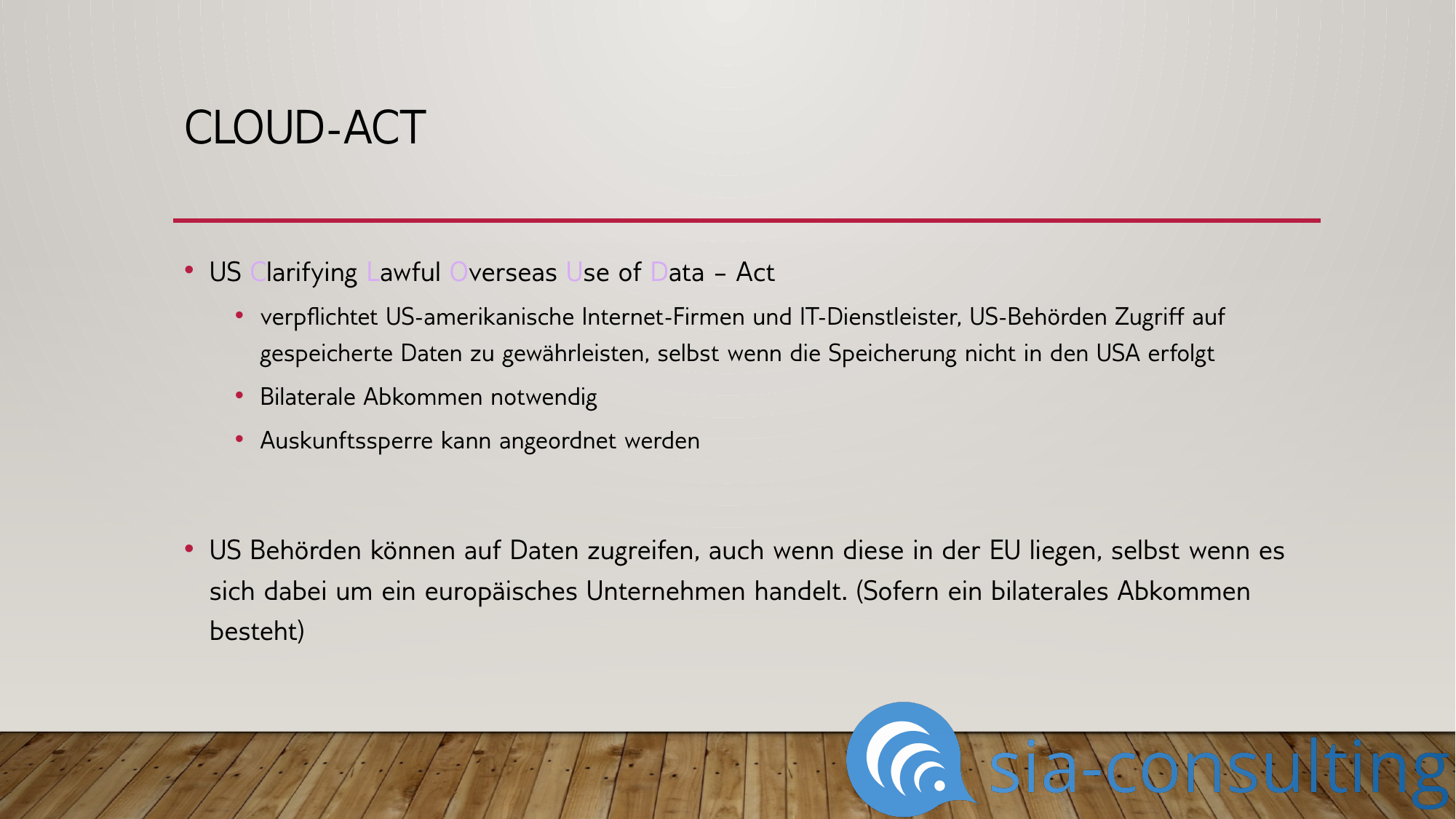

# Cloud-ACT
US Clarifying Lawful Overseas Use of Data – Act
verpflichtet US-amerikanische Internet-Firmen und IT-Dienstleister, US-Behörden Zugriff auf gespeicherte Daten zu gewährleisten, selbst wenn die Speicherung nicht in den USA erfolgt
Bilaterale Abkommen notwendig
Auskunftssperre kann angeordnet werden

US Behörden können auf Daten zugreifen, auch wenn diese in der EU liegen, selbst wenn es sich dabei um ein europäisches Unternehmen handelt. (Sofern ein bilaterales Abkommen besteht)